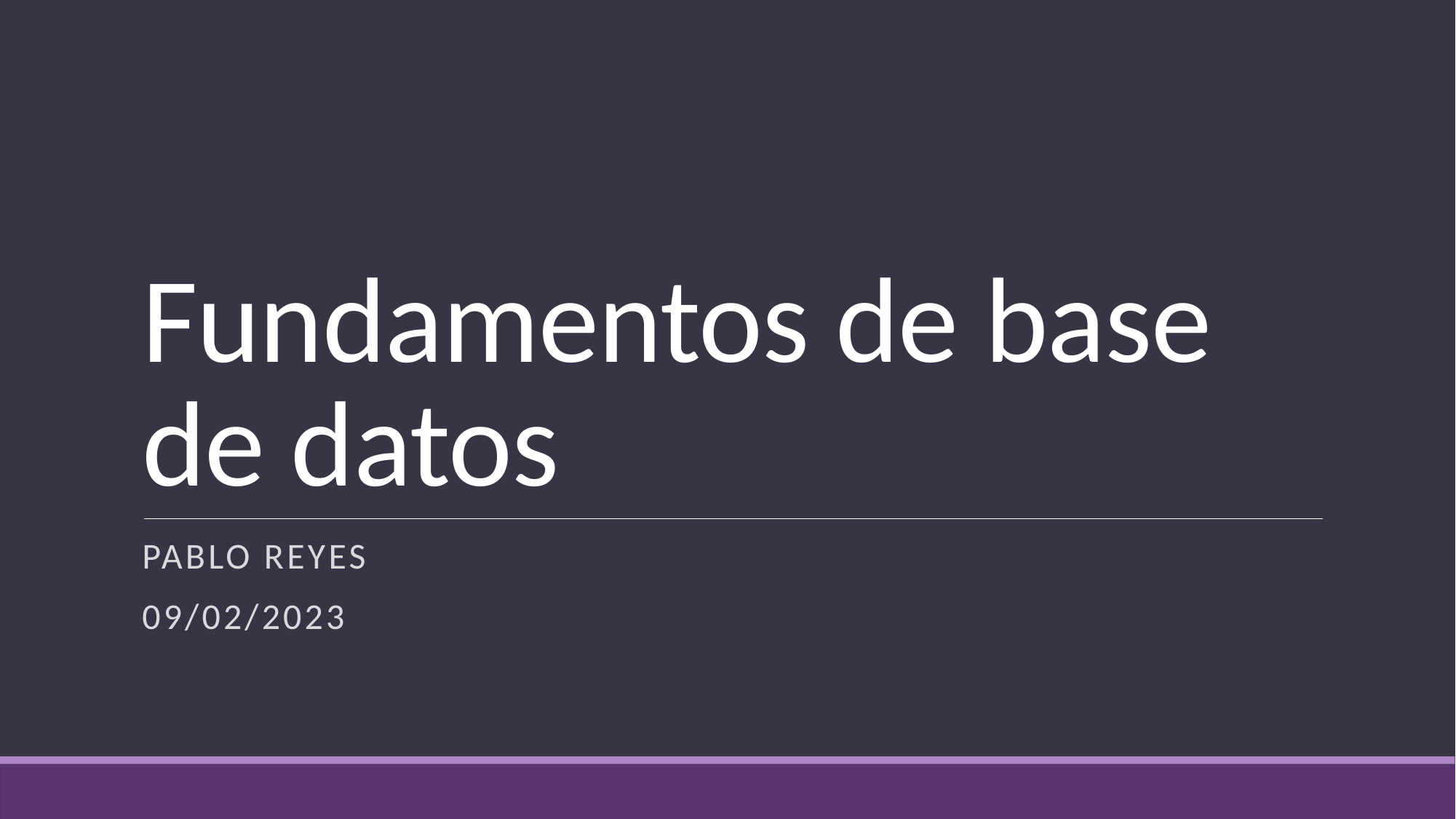

# Fundamentos de base de datos
Pablo Reyes
09/02/2023